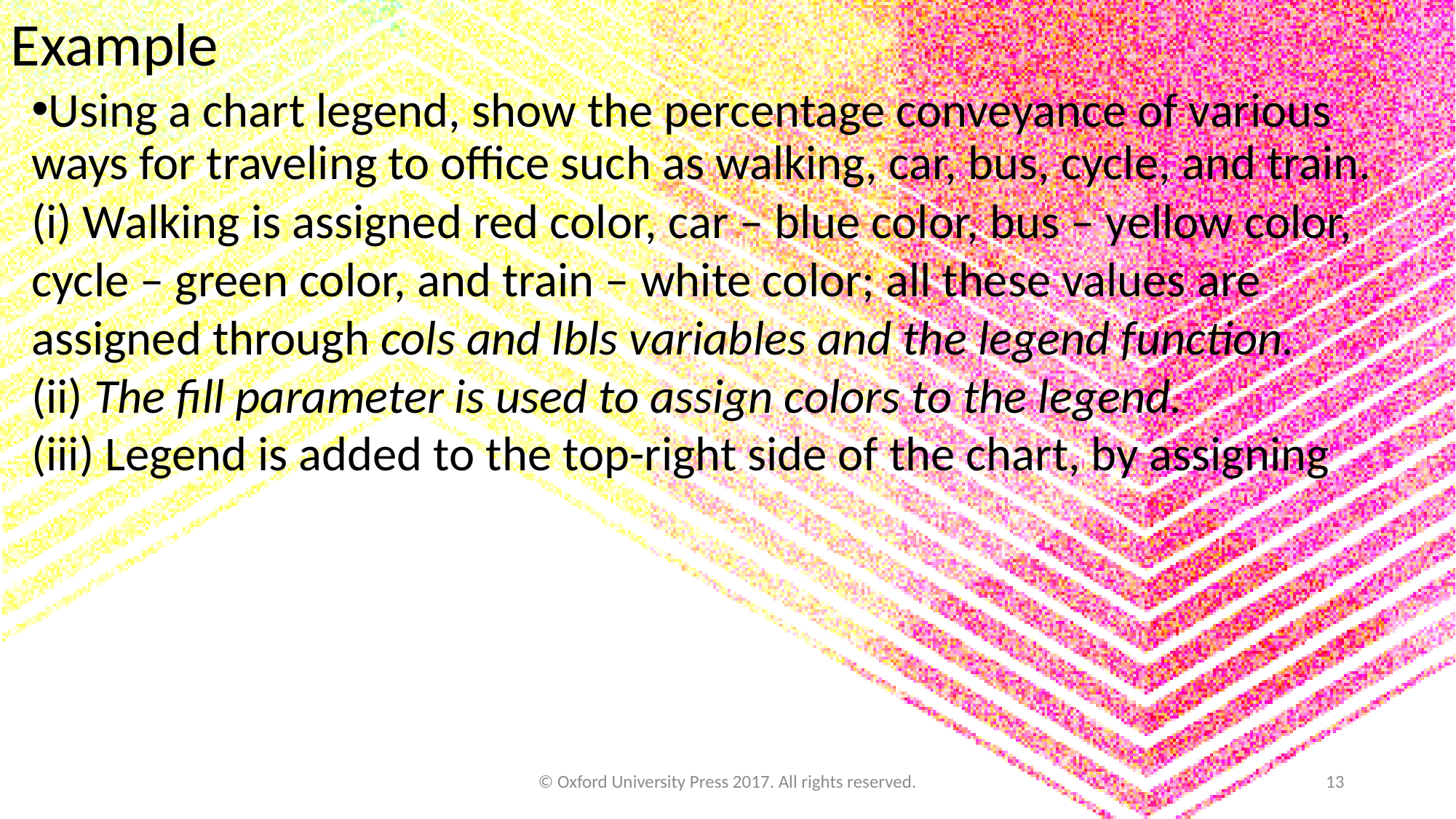

Example
Using a chart legend, show the percentage conveyance of various ways for traveling to office such as walking, car, bus, cycle, and train.
(i) Walking is assigned red color, car – blue color, bus – yellow color, cycle – green color, and train – white color; all these values are assigned through cols and lbls variables and the legend function.
(ii) The fill parameter is used to assign colors to the legend.
(iii) Legend is added to the top-right side of the chart, by assigning
© Oxford University Press 2017. All rights reserved.
13